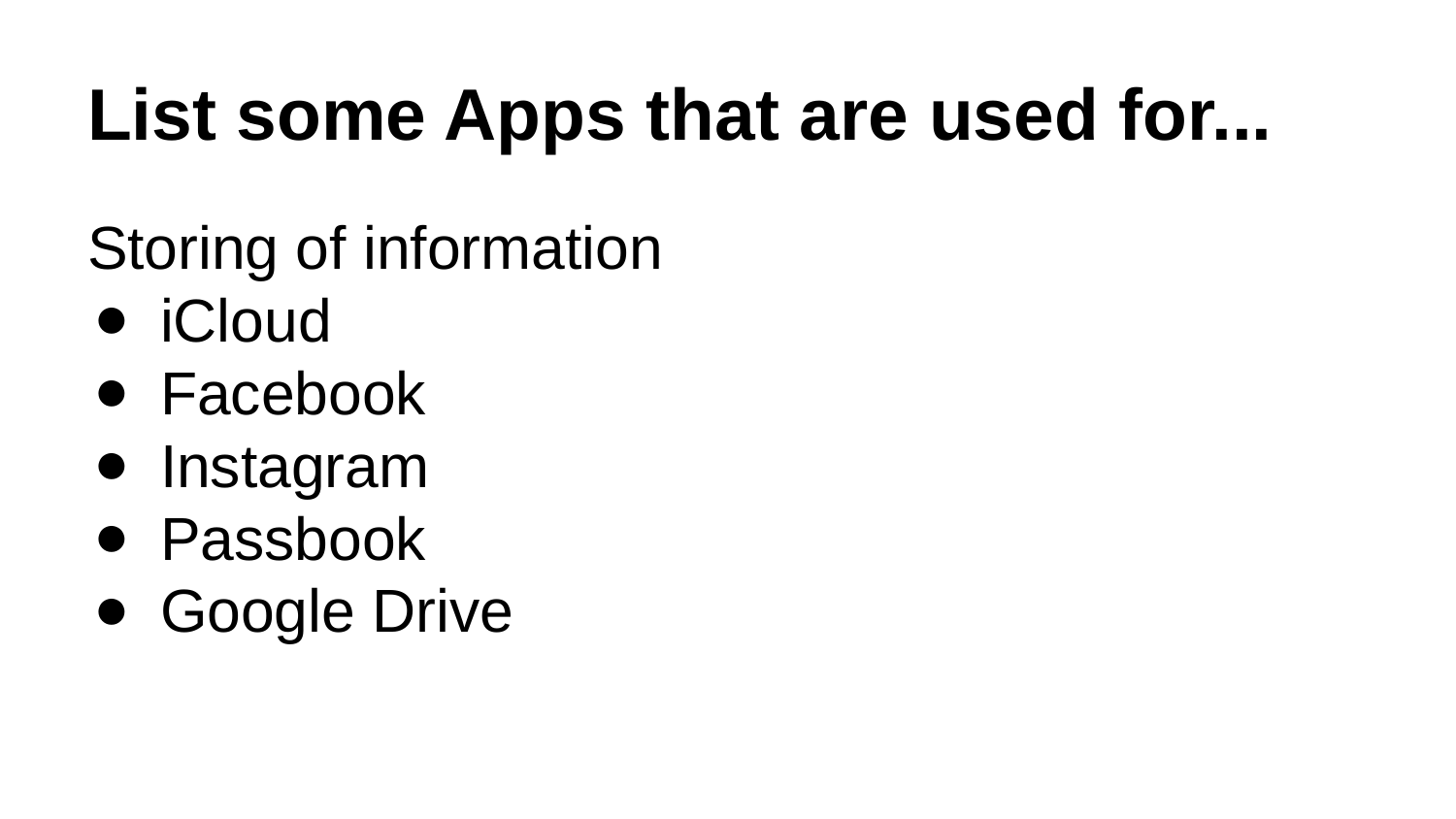

# List some Apps that are used for...
Storing of information
iCloud
Facebook
Instagram
Passbook
Google Drive